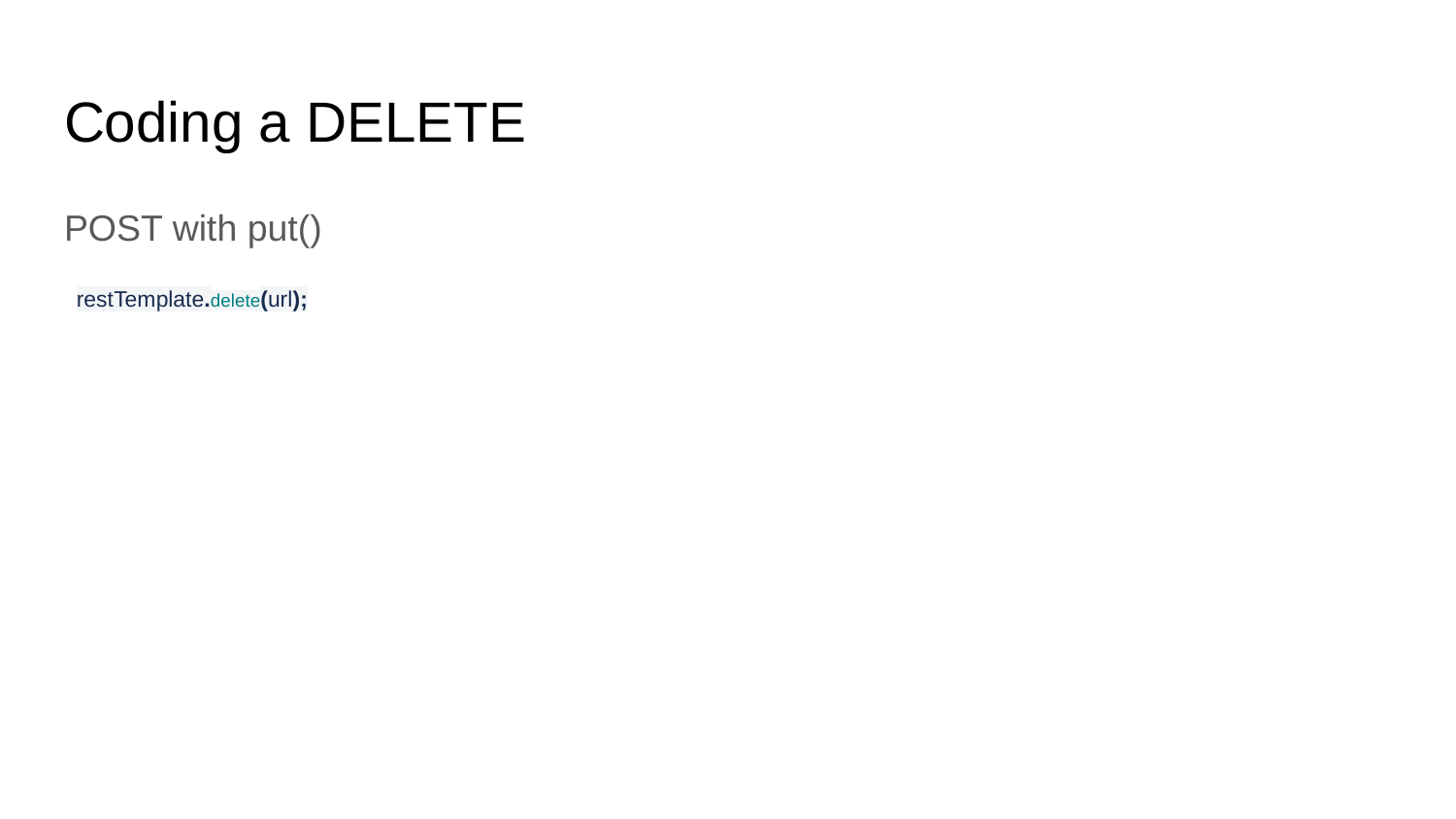

# Coding a DELETE
POST with put()
restTemplate.delete(url);